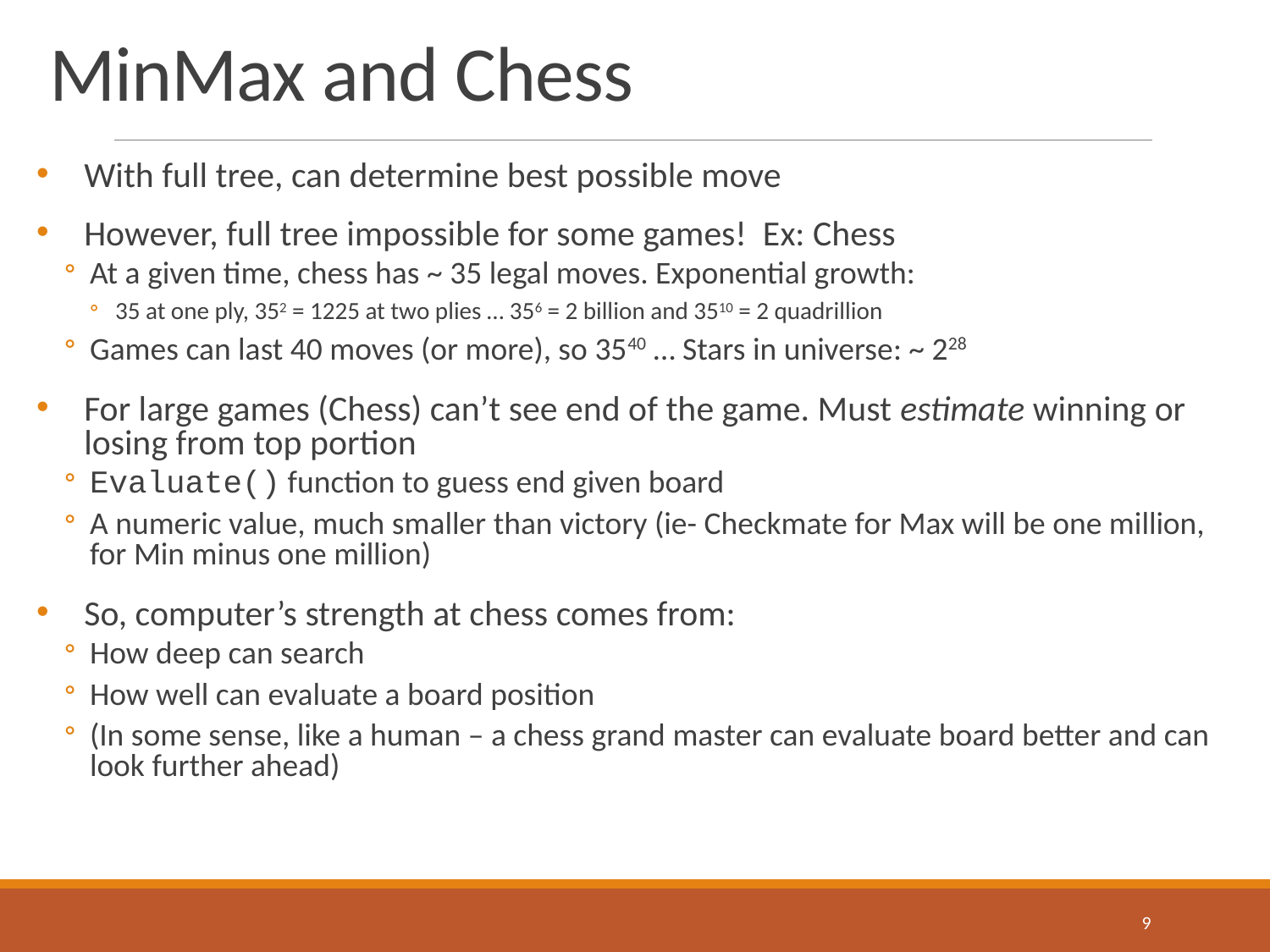

# MinMax and Chess
With full tree, can determine best possible move
However, full tree impossible for some games!  Ex: Chess
At a given time, chess has ~ 35 legal moves. Exponential growth:
35 at one ply, 352 = 1225 at two plies … 356 = 2 billion and 3510 = 2 quadrillion
Games can last 40 moves (or more), so 3540 … Stars in universe: ~ 228
For large games (Chess) can’t see end of the game. Must estimate winning or losing from top portion
Evaluate() function to guess end given board
A numeric value, much smaller than victory (ie- Checkmate for Max will be one million, for Min minus one million)
So, computer’s strength at chess comes from:
How deep can search
How well can evaluate a board position
(In some sense, like a human – a chess grand master can evaluate board better and can look further ahead)

9